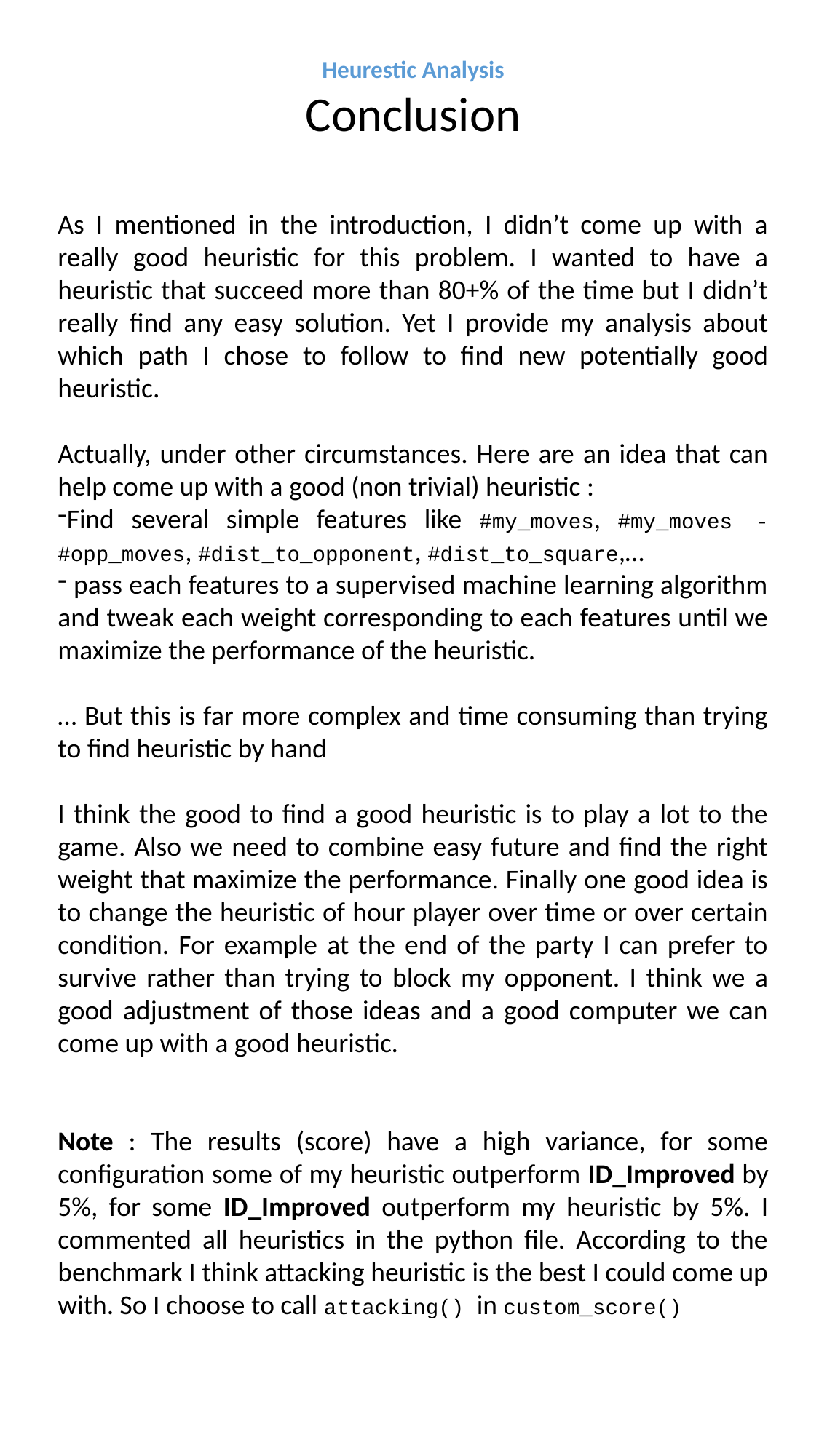

Heurestic Analysis
Conclusion
As I mentioned in the introduction, I didn’t come up with a really good heuristic for this problem. I wanted to have a heuristic that succeed more than 80+% of the time but I didn’t really find any easy solution. Yet I provide my analysis about which path I chose to follow to find new potentially good heuristic.

Actually, under other circumstances. Here are an idea that can help come up with a good (non trivial) heuristic :
Find several simple features like #my_moves, #my_moves - #opp_moves, #dist_to_opponent, #dist_to_square,…
 pass each features to a supervised machine learning algorithm and tweak each weight corresponding to each features until we maximize the performance of the heuristic.

… But this is far more complex and time consuming than trying to find heuristic by hand

I think the good to find a good heuristic is to play a lot to the game. Also we need to combine easy future and find the right weight that maximize the performance. Finally one good idea is to change the heuristic of hour player over time or over certain condition. For example at the end of the party I can prefer to survive rather than trying to block my opponent. I think we a good adjustment of those ideas and a good computer we can come up with a good heuristic.

Note : The results (score) have a high variance, for some configuration some of my heuristic outperform ID_Improved by 5%, for some ID_Improved outperform my heuristic by 5%. I commented all heuristics in the python file. According to the benchmark I think attacking heuristic is the best I could come up with. So I choose to call attacking() in custom_score()